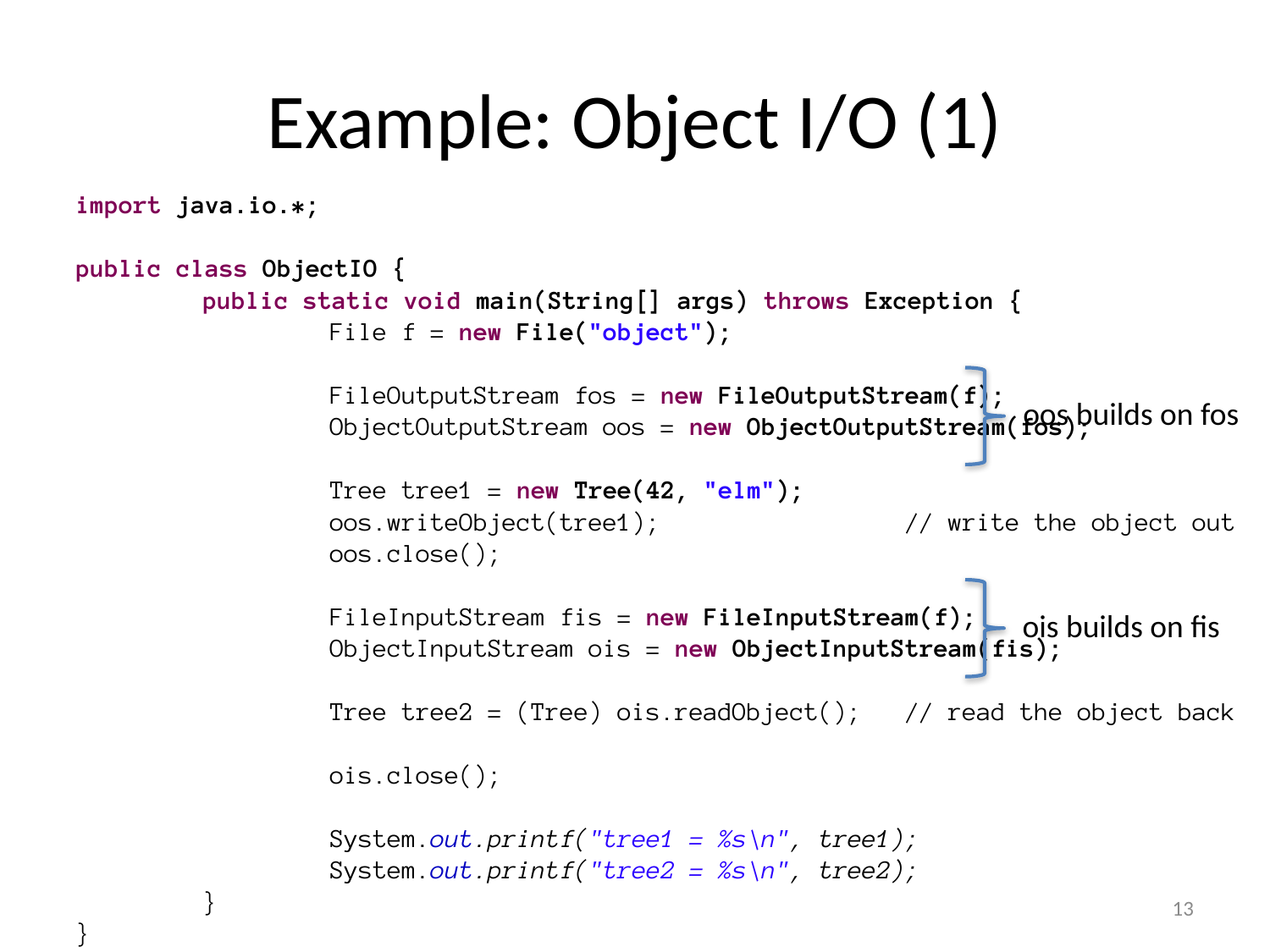

# Example: Object I/O (1)
import java.io.*;

public class ObjectIO {
	public static void main(String[] args) throws Exception {
		File f = new File("object");

		FileOutputStream fos = new FileOutputStream(f);
		ObjectOutputStream oos = new ObjectOutputStream(fos);

		Tree tree1 = new Tree(42, "elm");
		oos.writeObject(tree1);                 // write the object out
		oos.close();

		FileInputStream fis = new FileInputStream(f);
		ObjectInputStream ois = new ObjectInputStream(fis);

		Tree tree2 = (Tree) ois.readObject();   // read the object back

		ois.close();

		System.out.printf("tree1 = %s\n", tree1);
		System.out.printf("tree2 = %s\n", tree2);
	}
}

oos builds on fos

ois builds on fis
13